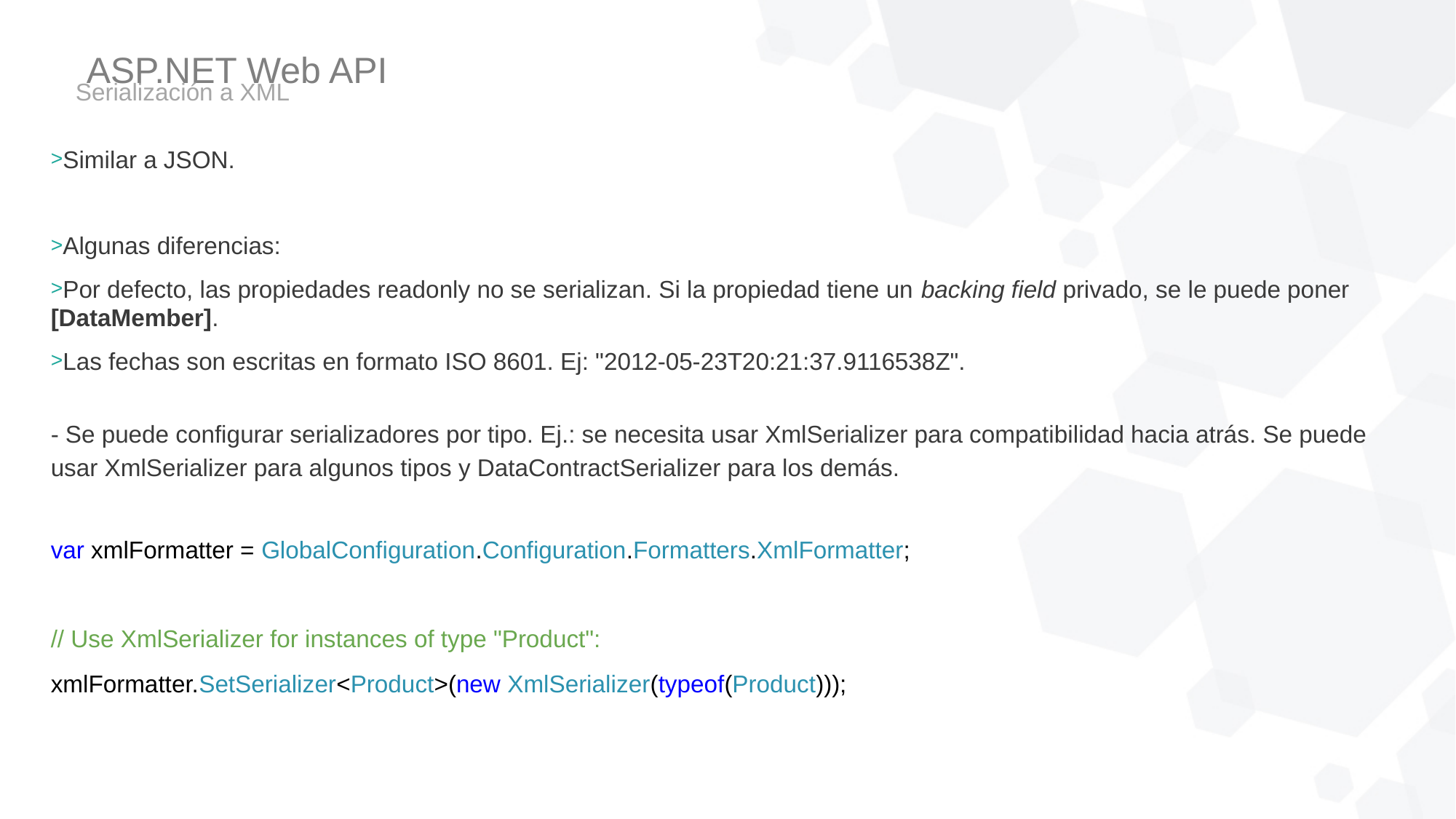

# ASP.NET Web API
Serialización a XML

Similar a JSON.

Algunas diferencias:
Por defecto, las propiedades readonly no se serializan. Si la propiedad tiene un backing field privado, se le puede poner [DataMember].
Las fechas son escritas en formato ISO 8601. Ej: "2012-05-23T20:21:37.9116538Z".
- Se puede configurar serializadores por tipo. Ej.: se necesita usar XmlSerializer para compatibilidad hacia atrás. Se puede usar XmlSerializer para algunos tipos y DataContractSerializer para los demás.

var xmlFormatter = GlobalConfiguration.Configuration.Formatters.XmlFormatter;

// Use XmlSerializer for instances of type "Product":
xmlFormatter.SetSerializer<Product>(new XmlSerializer(typeof(Product)));